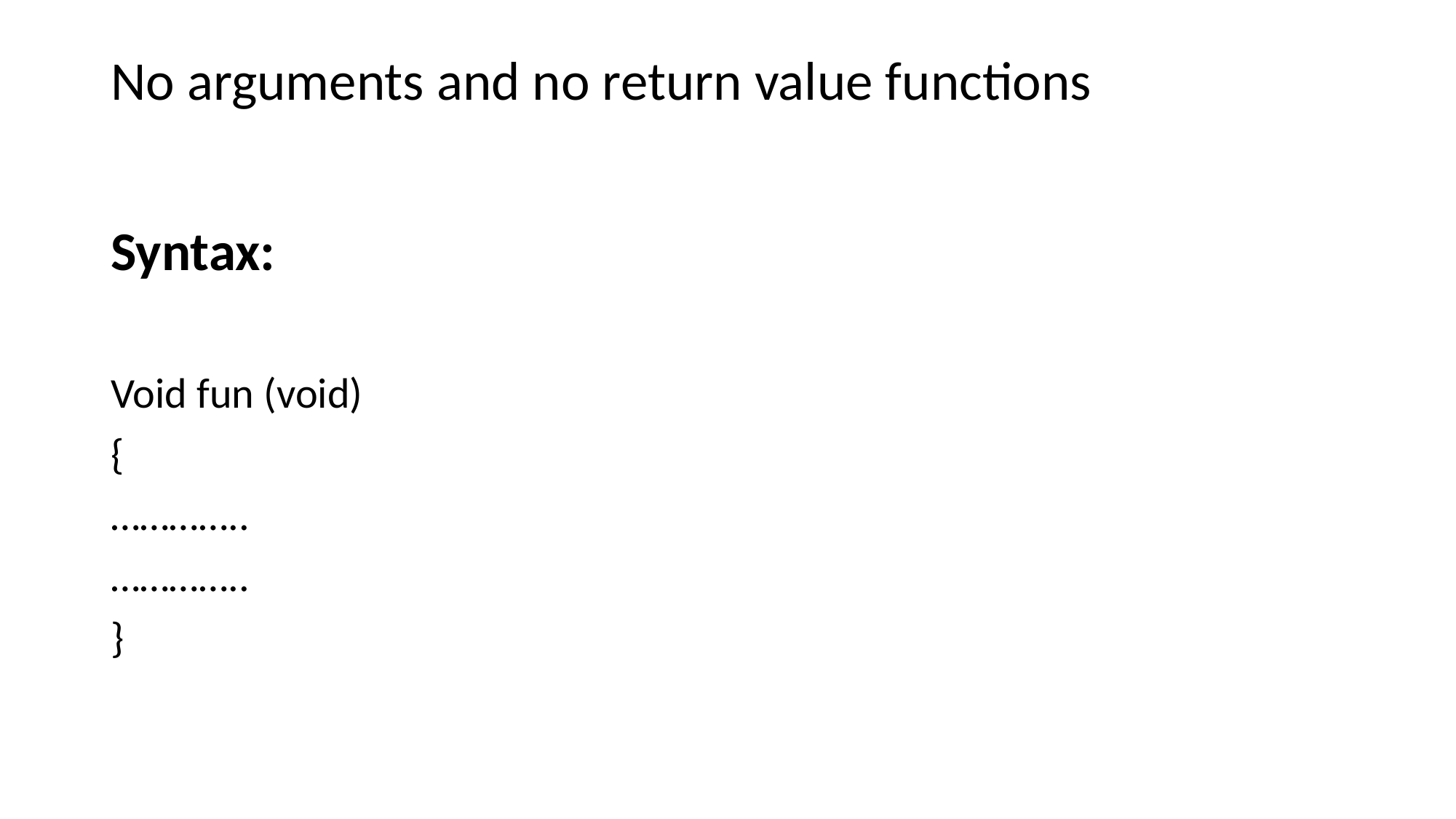

# No arguments and no return value functions
Syntax:

Void fun (void)
{
…………..
…………..
}